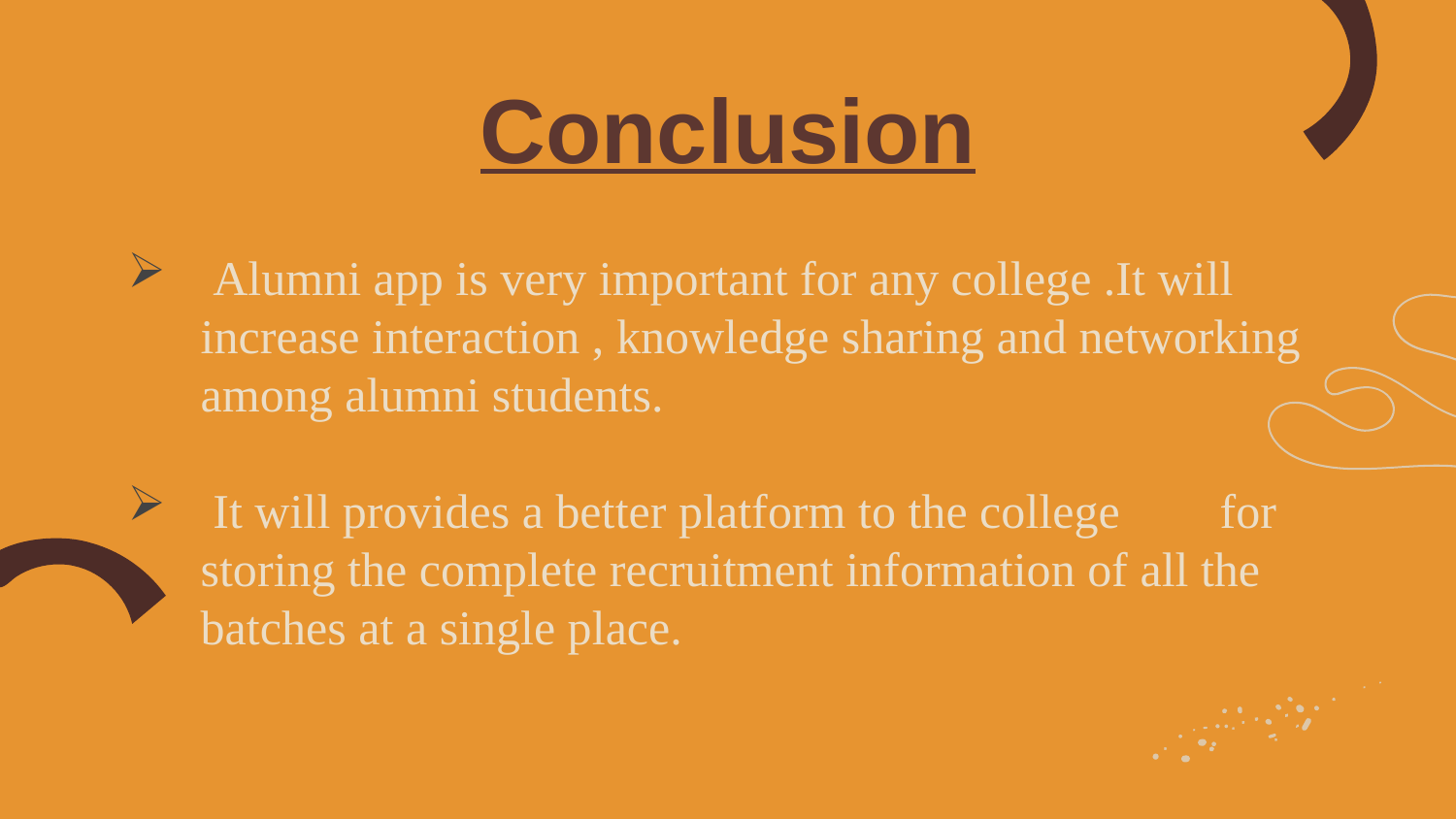

# Conclusion

 Alumni app is very important for any college .It will increase interaction , knowledge sharing and networking among alumni students.

 It will provides a better platform to the college 	for storing the complete recruitment information of all the batches at a single place.